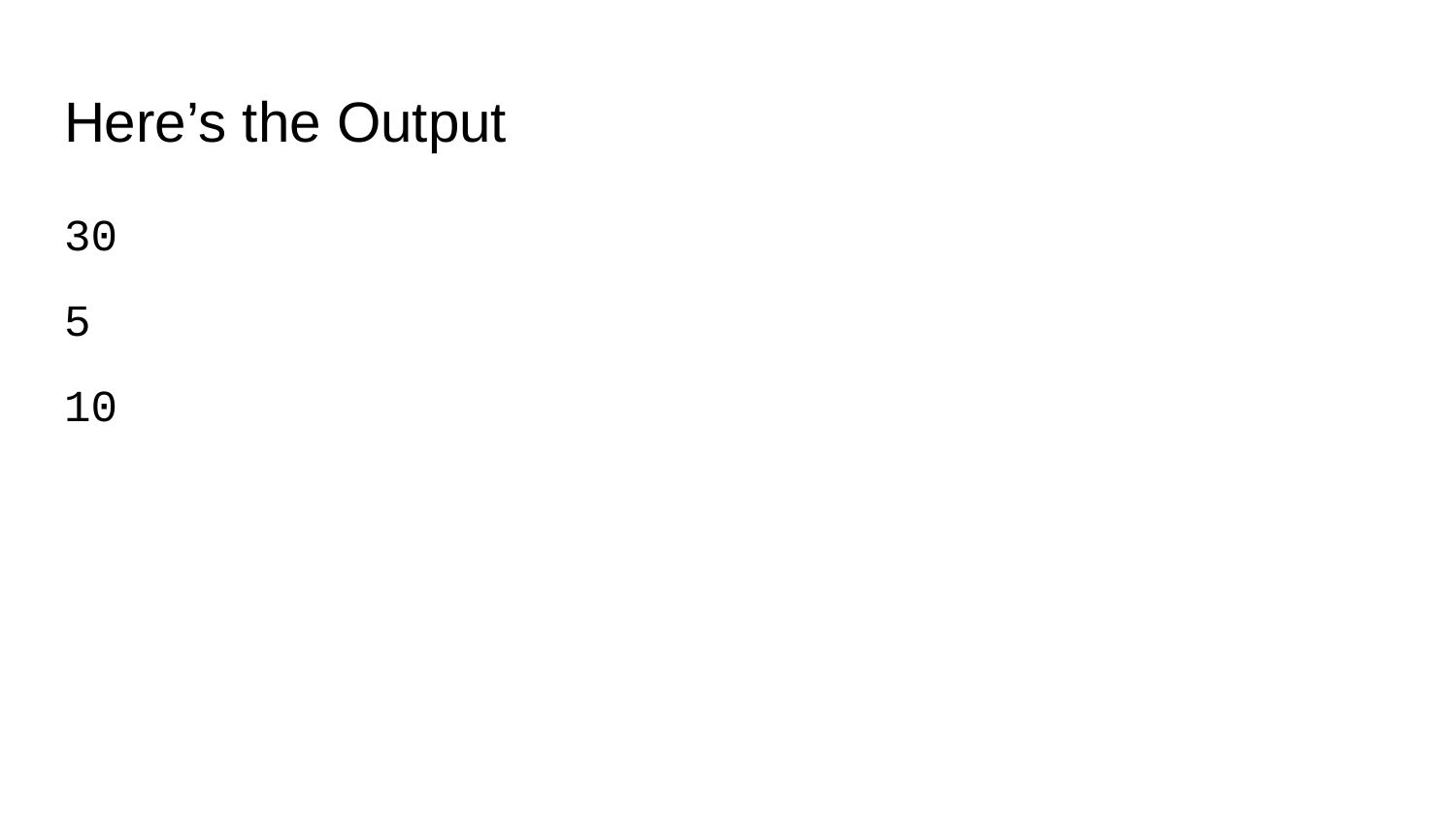

# Here’s the Output
30
5
10